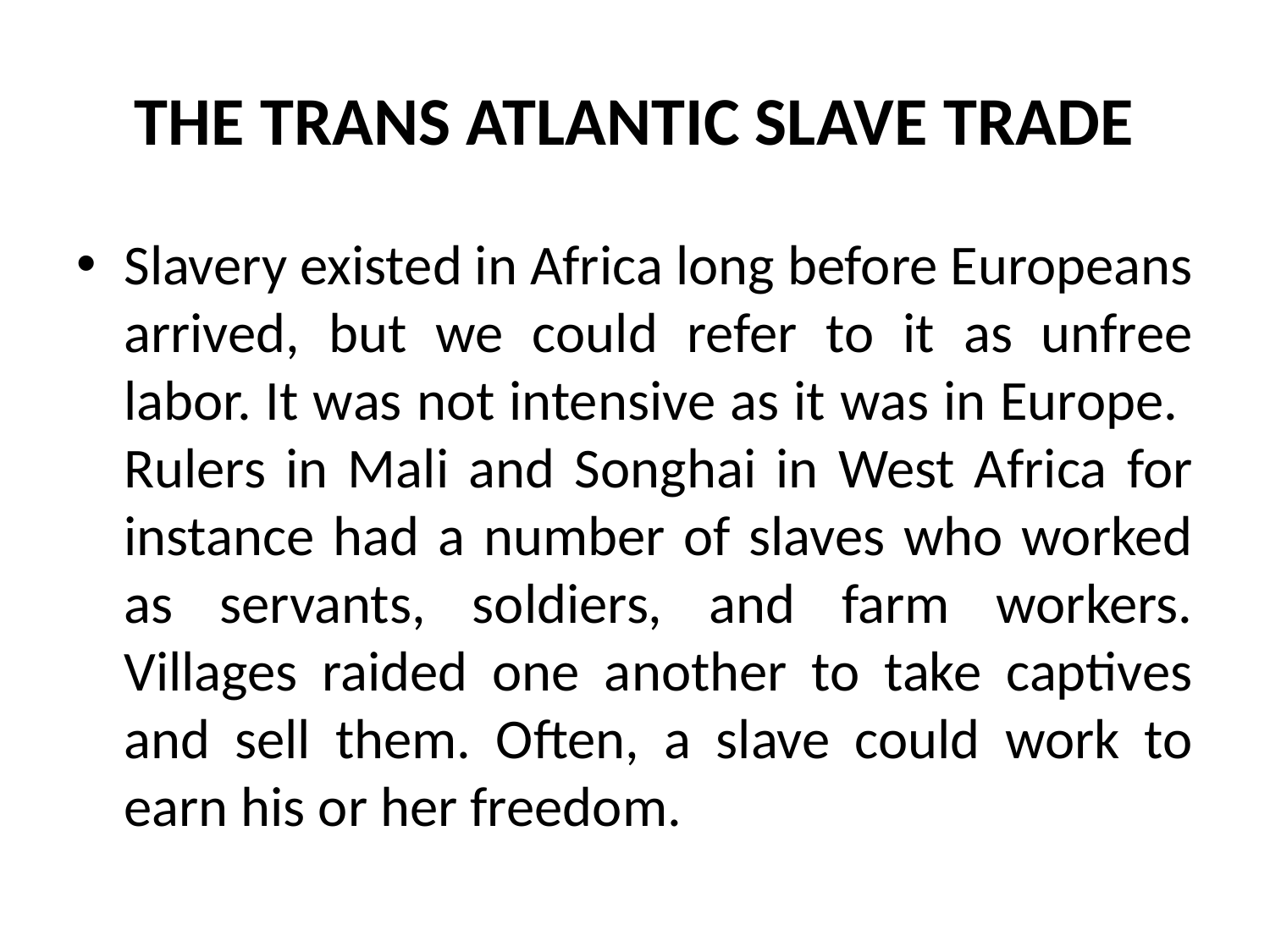

# THE TRANS ATLANTIC SLAVE TRADE
Slavery existed in Africa long before Europeans arrived, but we could refer to it as unfree labor. It was not intensive as it was in Europe.  Rulers in Mali and Songhai in West Africa for instance had a number of slaves who worked as servants, soldiers, and farm workers. Villages raided one another to take captives and sell them. Often, a slave could work to earn his or her freedom.